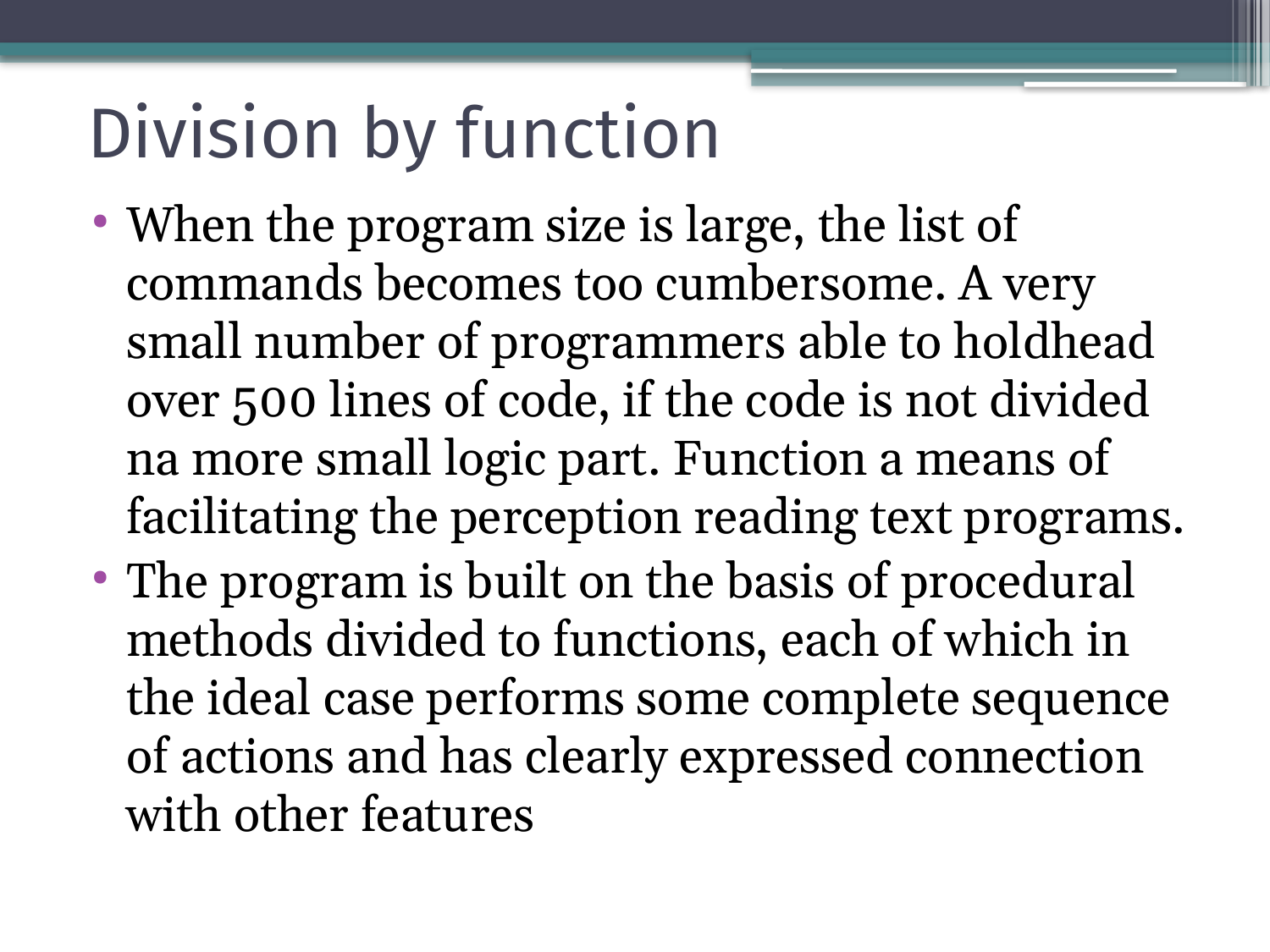

# Division by function
When the program size is large, the list of commands becomes too cumbersome. A very small number of programmers able to holdhead over 500 lines of code, if the code is not divided na more small logic part. Function a means of facilitating the perception reading text programs.
The program is built on the basis of procedural methods divided to functions, each of which in the ideal case performs some complete sequence of actions and has clearly expressed connection with other features